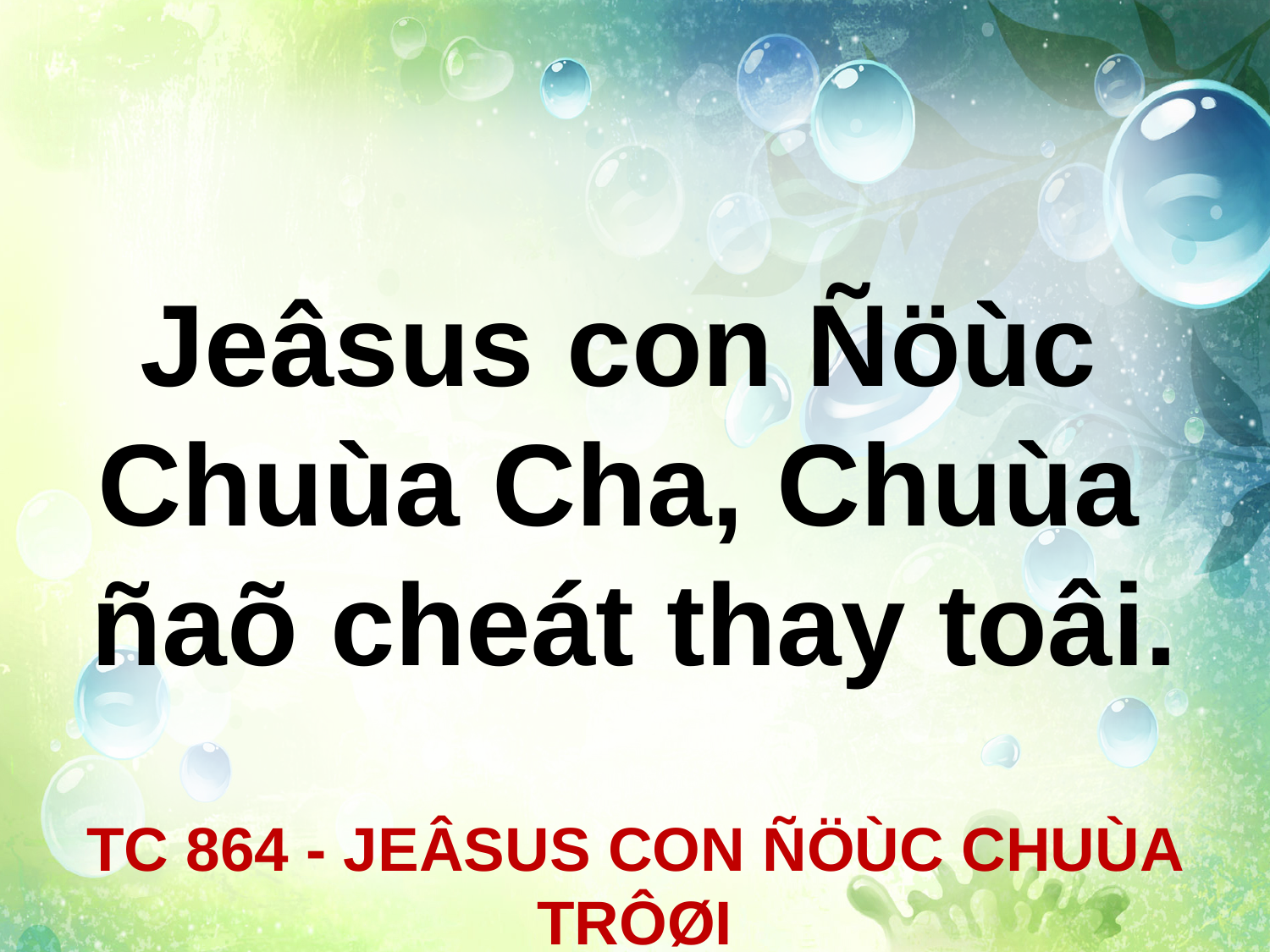

Jeâsus con Ñöùc
Chuùa Cha, Chuùa
ñaõ cheát thay toâi.
TC 864 - JEÂSUS CON ÑÖÙC CHUÙA TRÔØI